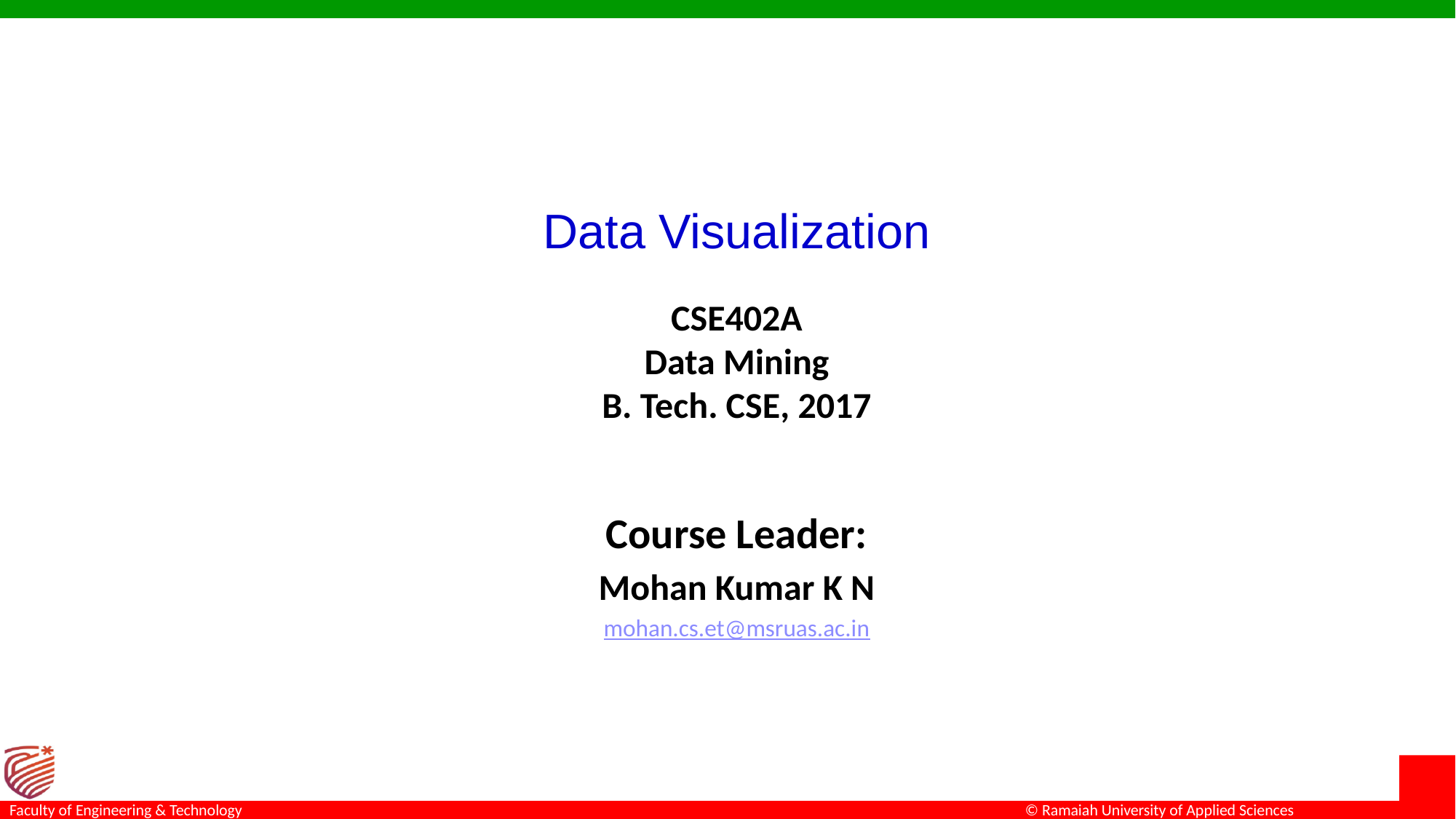

Data Visualization

CSE402A
Data Mining
B. Tech. CSE, 2017

Course Leader:
Mohan Kumar K N
mohan.cs.et@msruas.ac.in